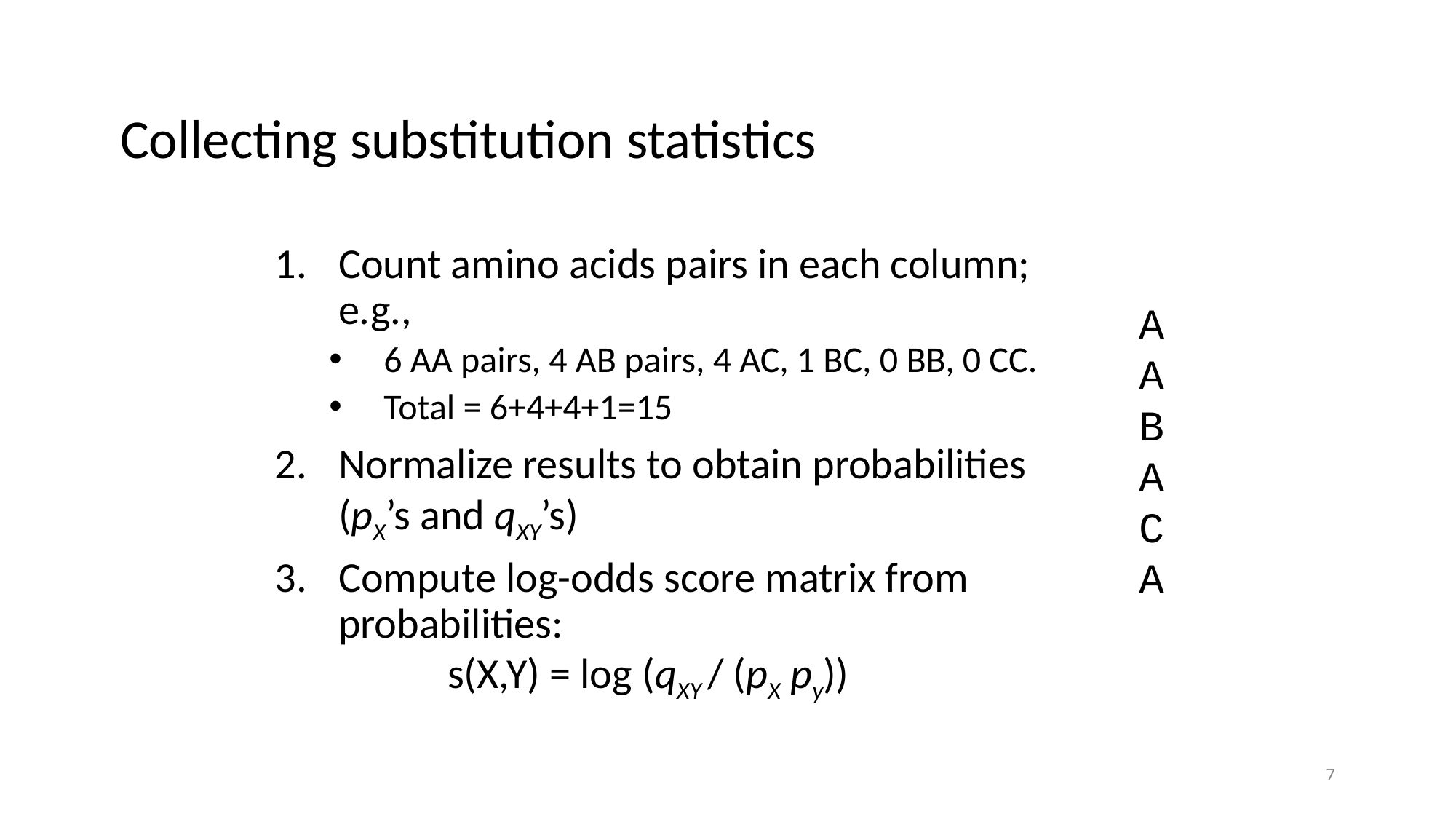

# Collecting substitution statistics
Count amino acids pairs in each column; e.g.,
6 AA pairs, 4 AB pairs, 4 AC, 1 BC, 0 BB, 0 CC.
Total = 6+4+4+1=15
Normalize results to obtain probabilities (pX’s and qXY’s)
Compute log-odds score matrix from probabilities:
	s(X,Y) = log (qXY / (pX py))
A
A
B
A
C
A
7